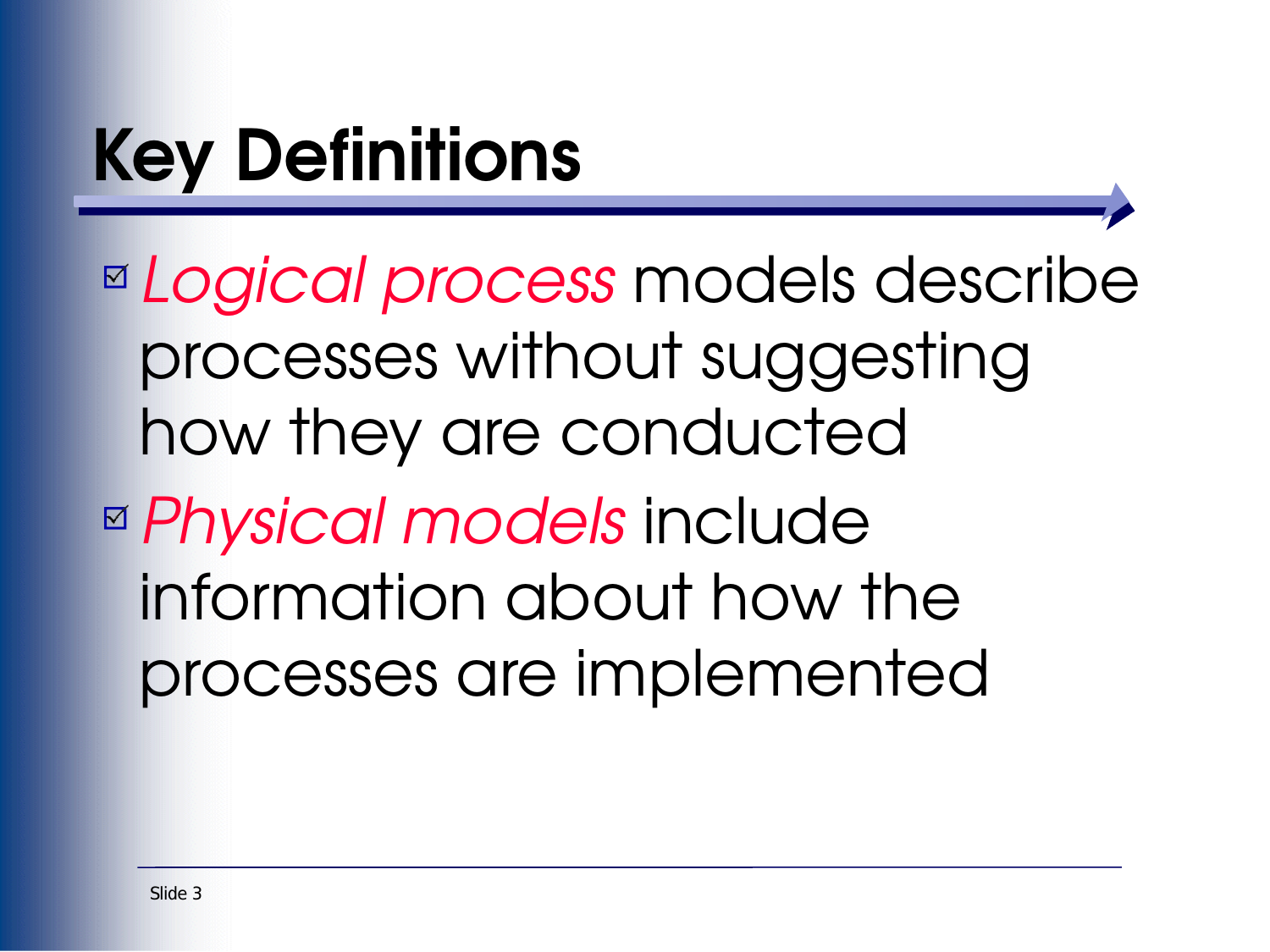

# Key Definitions
Logical process models describe processes without suggesting how they are conducted
Physical models include information about how the processes are implemented
Slide 3